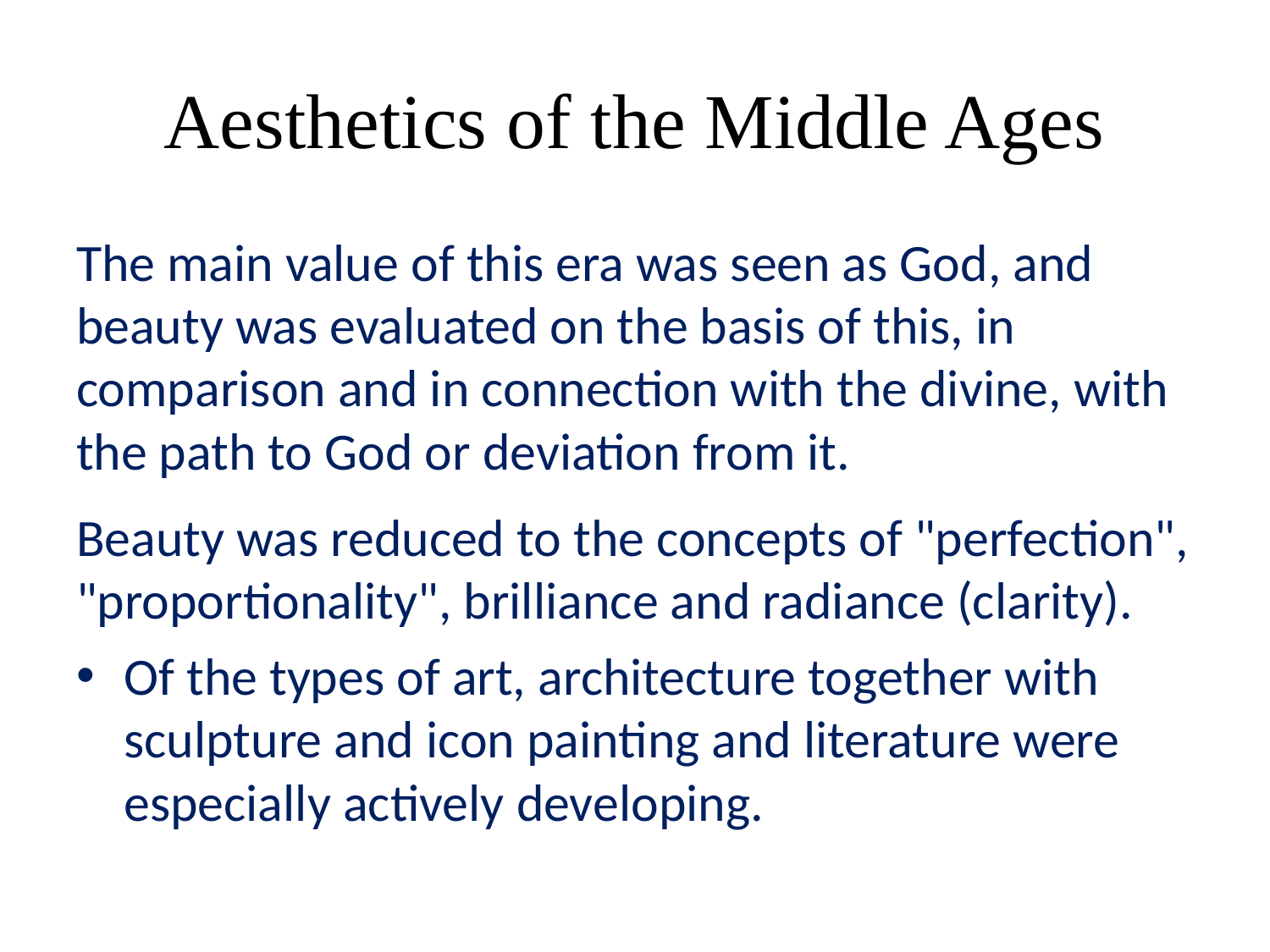

# Aesthetics of the Middle Ages
The main value of this era was seen as God, and beauty was evaluated on the basis of this, in comparison and in connection with the divine, with the path to God or deviation from it.
Beauty was reduced to the concepts of "perfection", "proportionality", brilliance and radiance (clarity).
Of the types of art, architecture together with sculpture and icon painting and literature were especially actively developing.